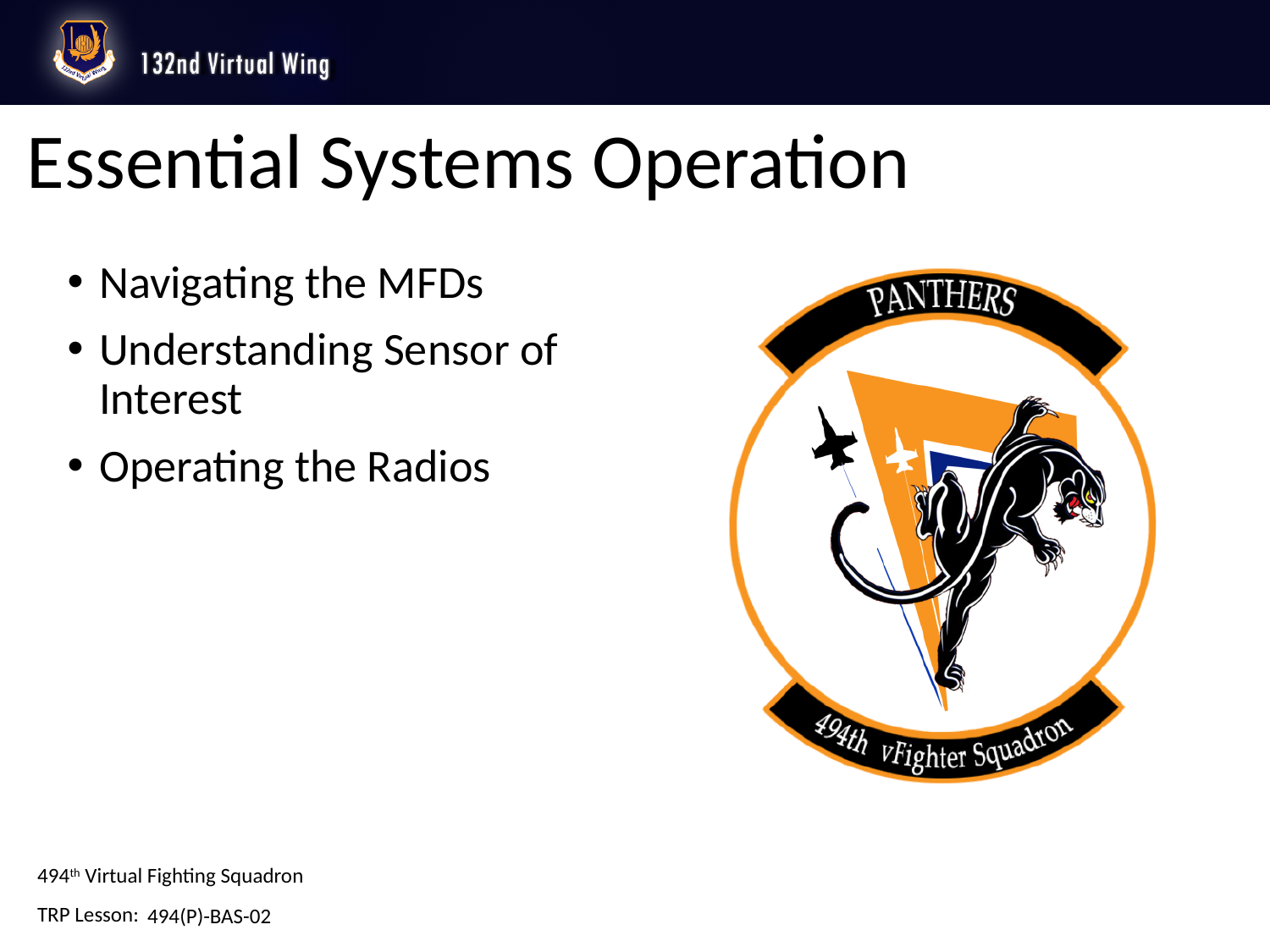

# Essential Systems Operation
Navigating the MFDs
Understanding Sensor of Interest
Operating the Radios

494(P)-BAS-02